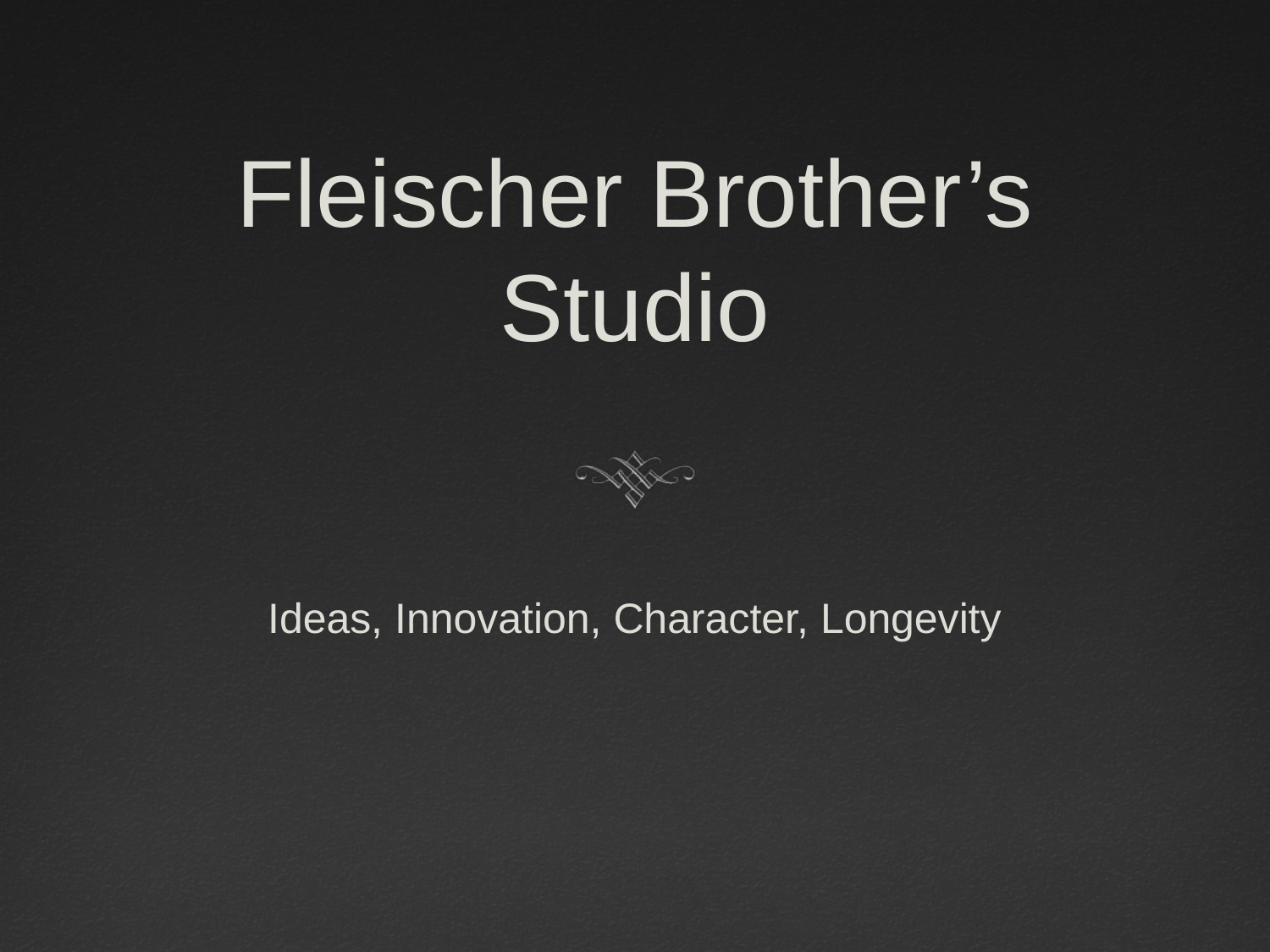

# Fleischer Brother’s Studio

Ideas, Innovation, Character, Longevity